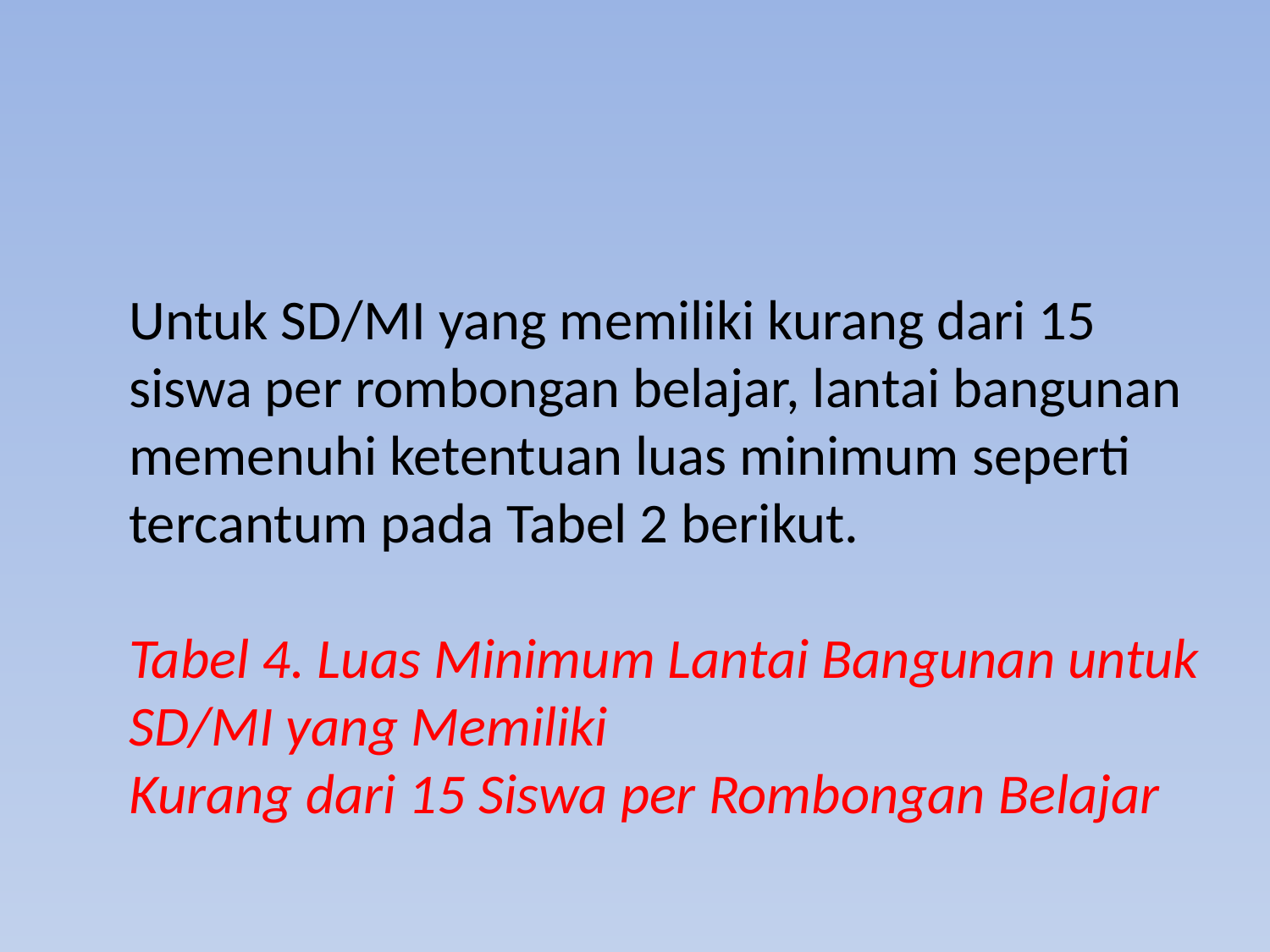

Untuk SD/MI yang memiliki kurang dari 15 siswa per rombongan belajar, lantai bangunan memenuhi ketentuan luas minimum seperti tercantum pada Tabel 2 berikut.

Tabel 4. Luas Minimum Lantai Bangunan untuk SD/MI yang Memiliki
Kurang dari 15 Siswa per Rombongan Belajar